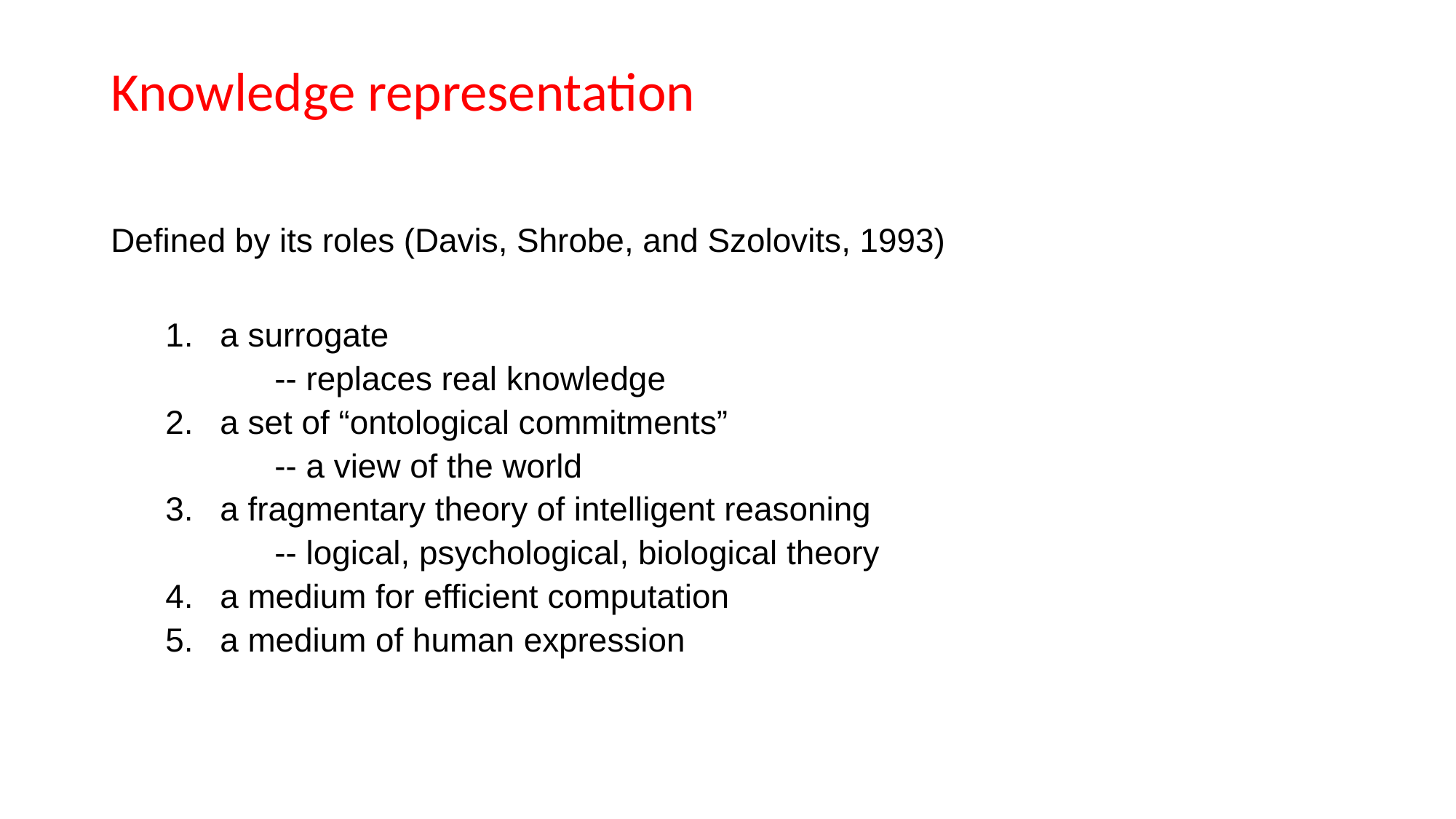

# Knowledge representation

Defined by its roles (Davis, Shrobe, and Szolovits, 1993)

a surrogate
-- replaces real knowledge
a set of “ontological commitments”
-- a view of the world
a fragmentary theory of intelligent reasoning
-- logical, psychological, biological theory
a medium for efficient computation
a medium of human expression